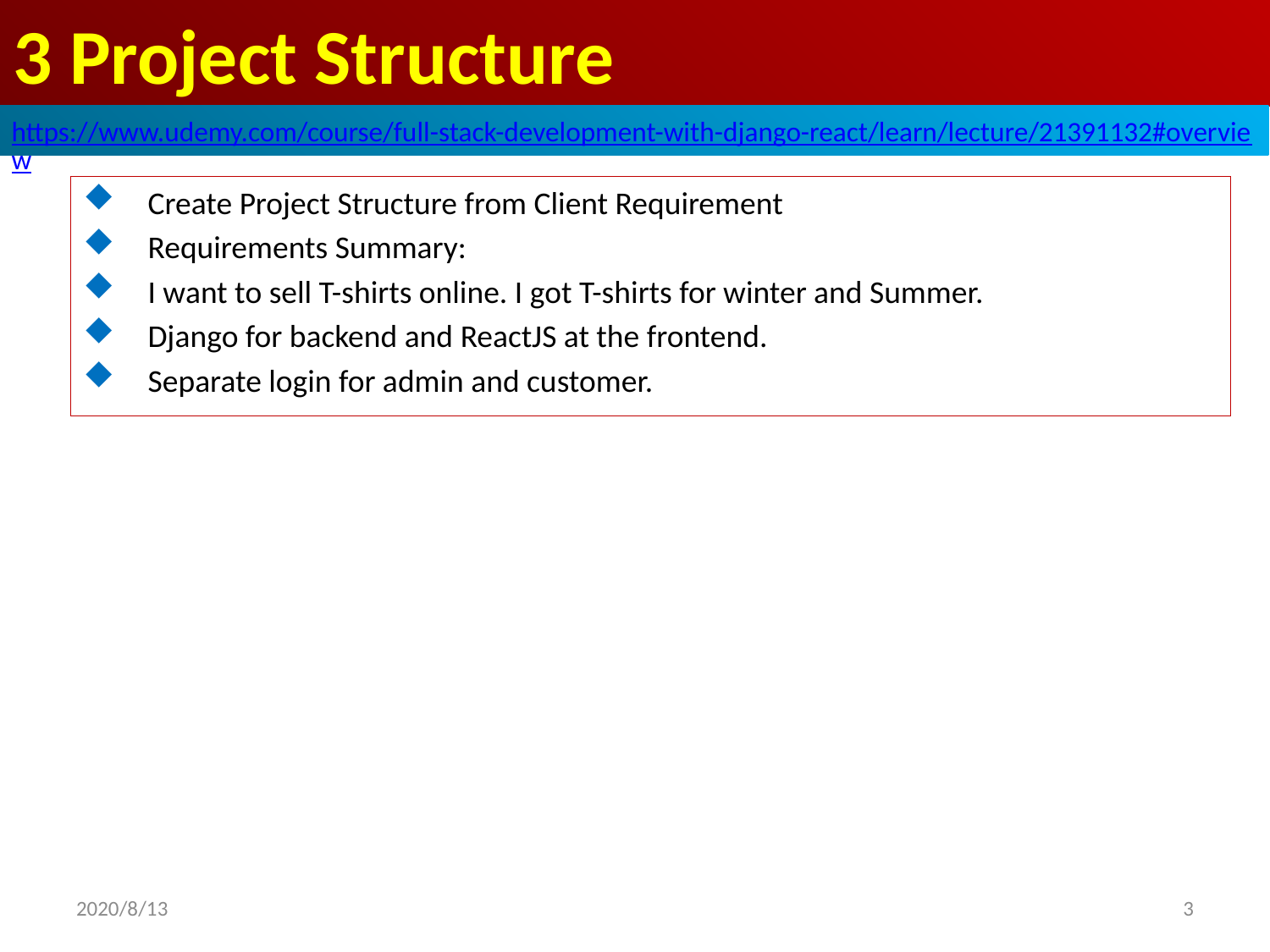

# 3 Project Structure
https://www.udemy.com/course/full-stack-development-with-django-react/learn/lecture/21391132#overview
Create Project Structure from Client Requirement
Requirements Summary:
I want to sell T-shirts online. I got T-shirts for winter and Summer.
Django for backend and ReactJS at the frontend.
Separate login for admin and customer.
3
2020/8/13